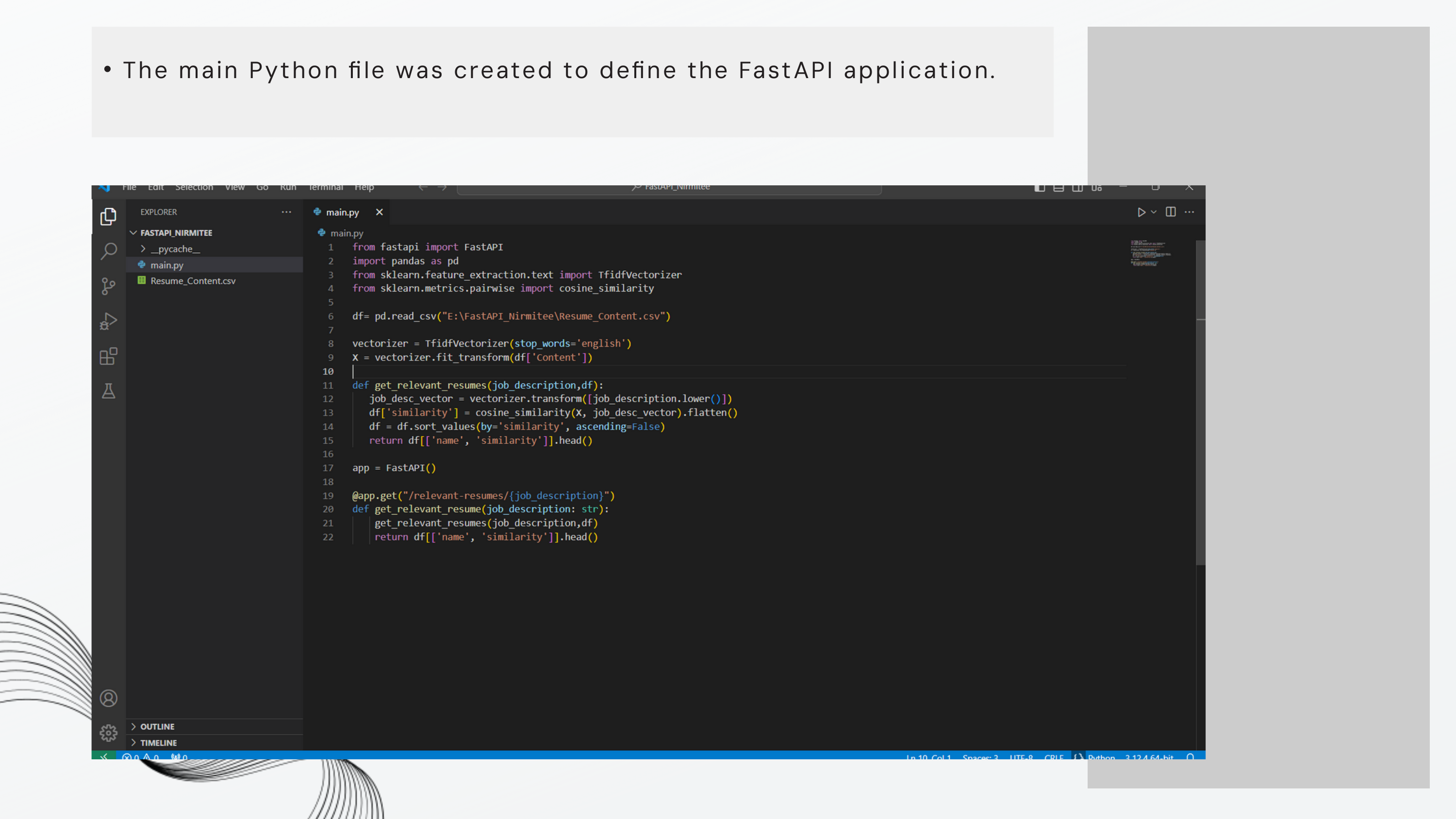

The main Python file was created to define the FastAPI application.